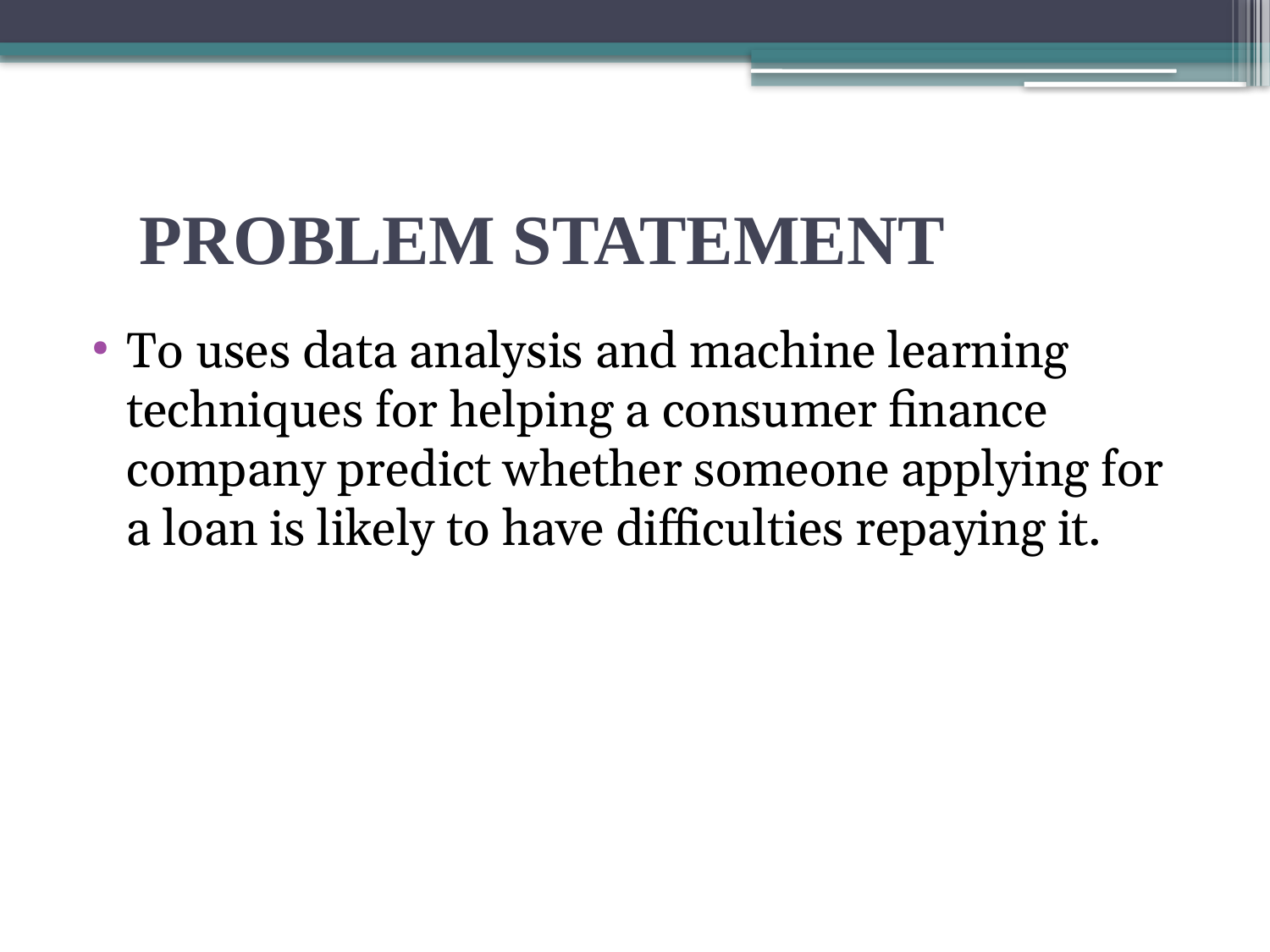

# PROBLEM STATEMENT
To uses data analysis and machine learning techniques for helping a consumer finance company predict whether someone applying for a loan is likely to have difficulties repaying it.